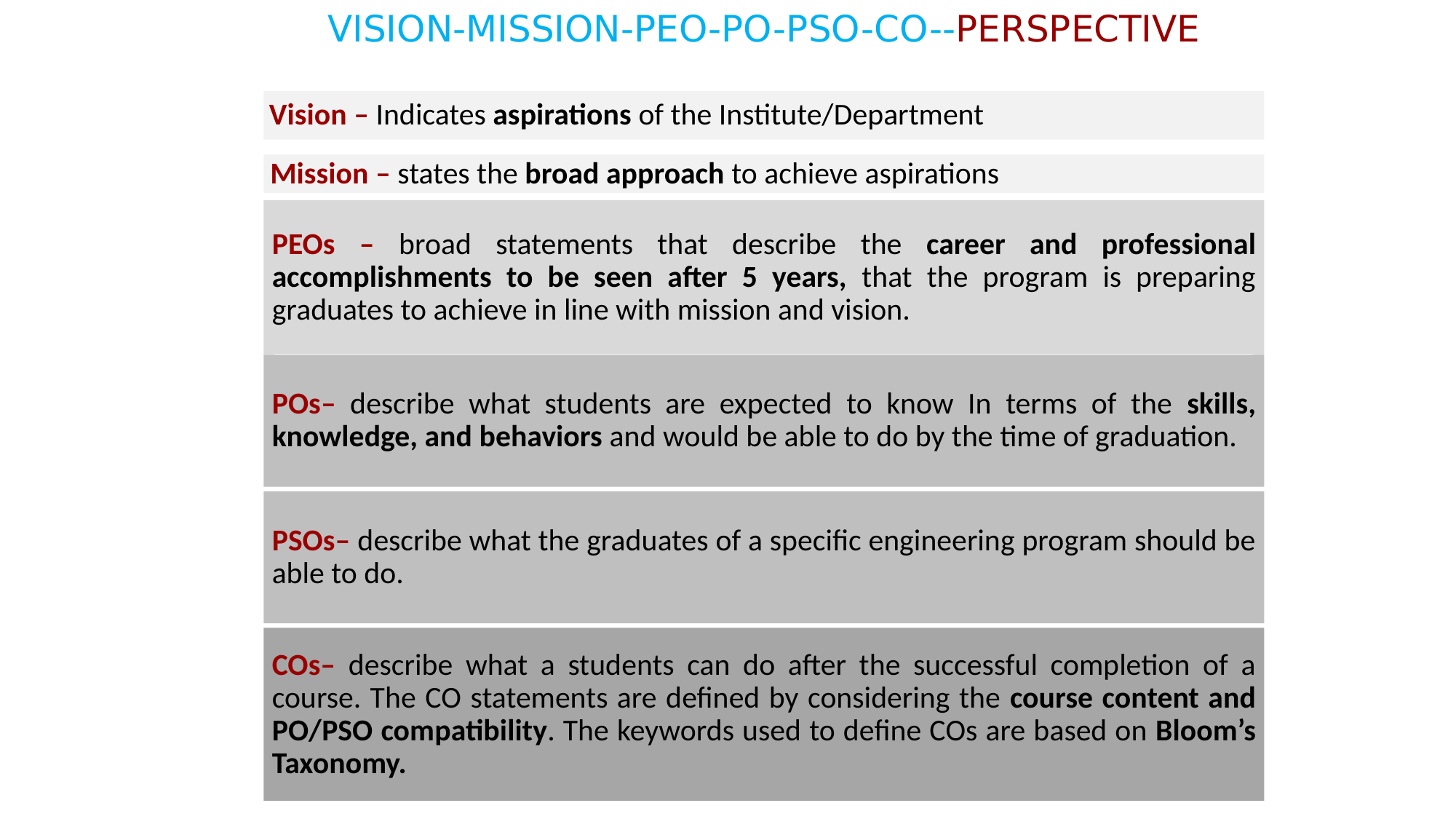

VISION-MISSION-PEO-PO-PSO-CO--PERSPECTIVE
Vision – Indicates aspirations of the Institute/Department

Mission – states the broad approach to achieve aspirations
PEOs – broad statements that describe the career and professional accomplishments to be seen after 5 years, that the program is preparing graduates to achieve in line with mission and vision.

POs– describe what students are expected to know In terms of the skills, knowledge, and behaviors and would be able to do by the time of graduation.

PSOs– describe what the graduates of a specific engineering program should be able to do.

COs– describe what a students can do after the successful completion of a course. The CO statements are defined by considering the course content and PO/PSO compatibility. The keywords used to define COs are based on Bloom’s Taxonomy.